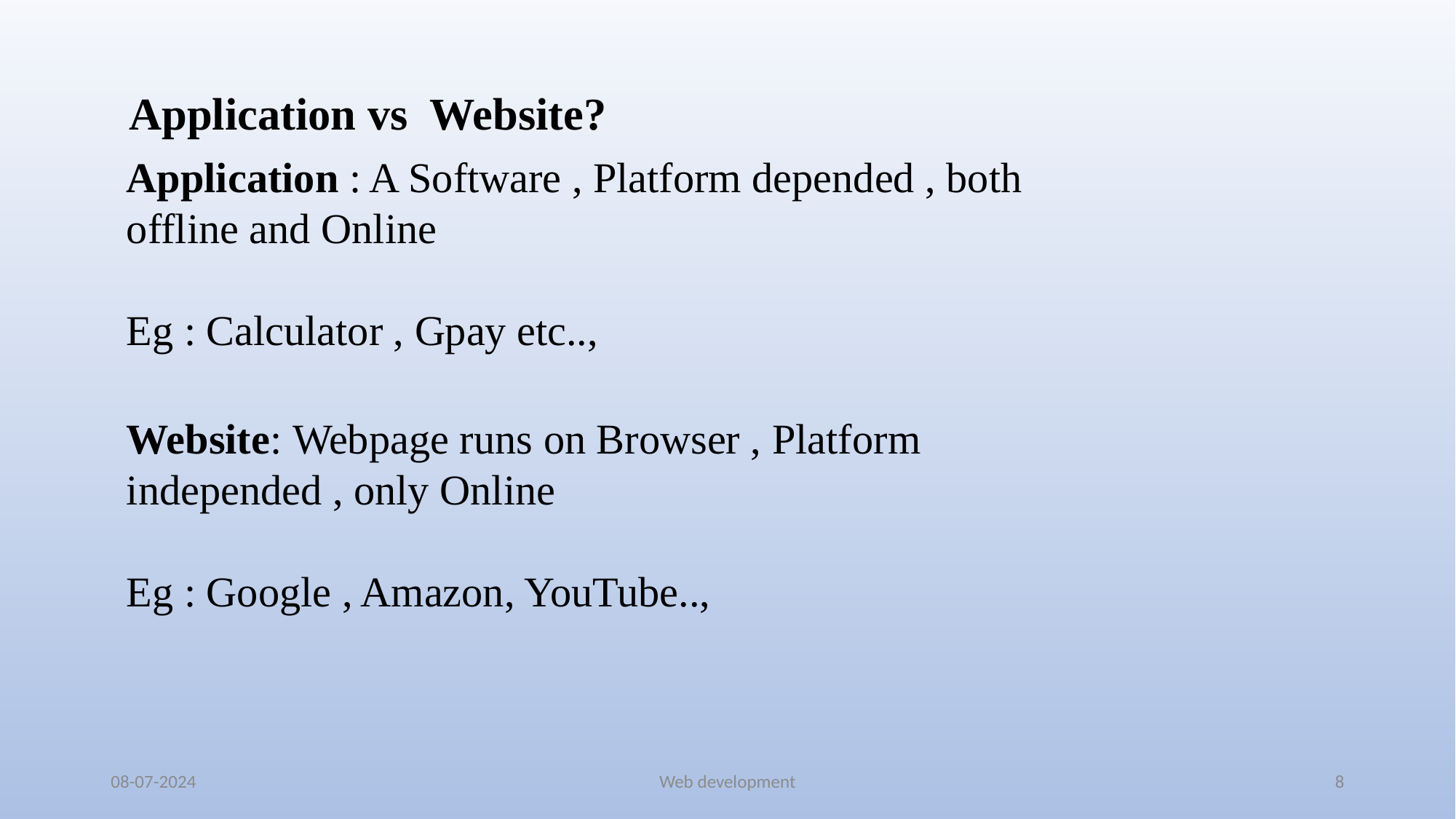

Application vs  Website?
Application : A Software , Platform depended , both offline and Online

Eg : Calculator , Gpay etc..,
Website: Webpage runs on Browser , Platform independed , only Online

Eg : Google , Amazon, YouTube..,
08-07-2024
Web development
8